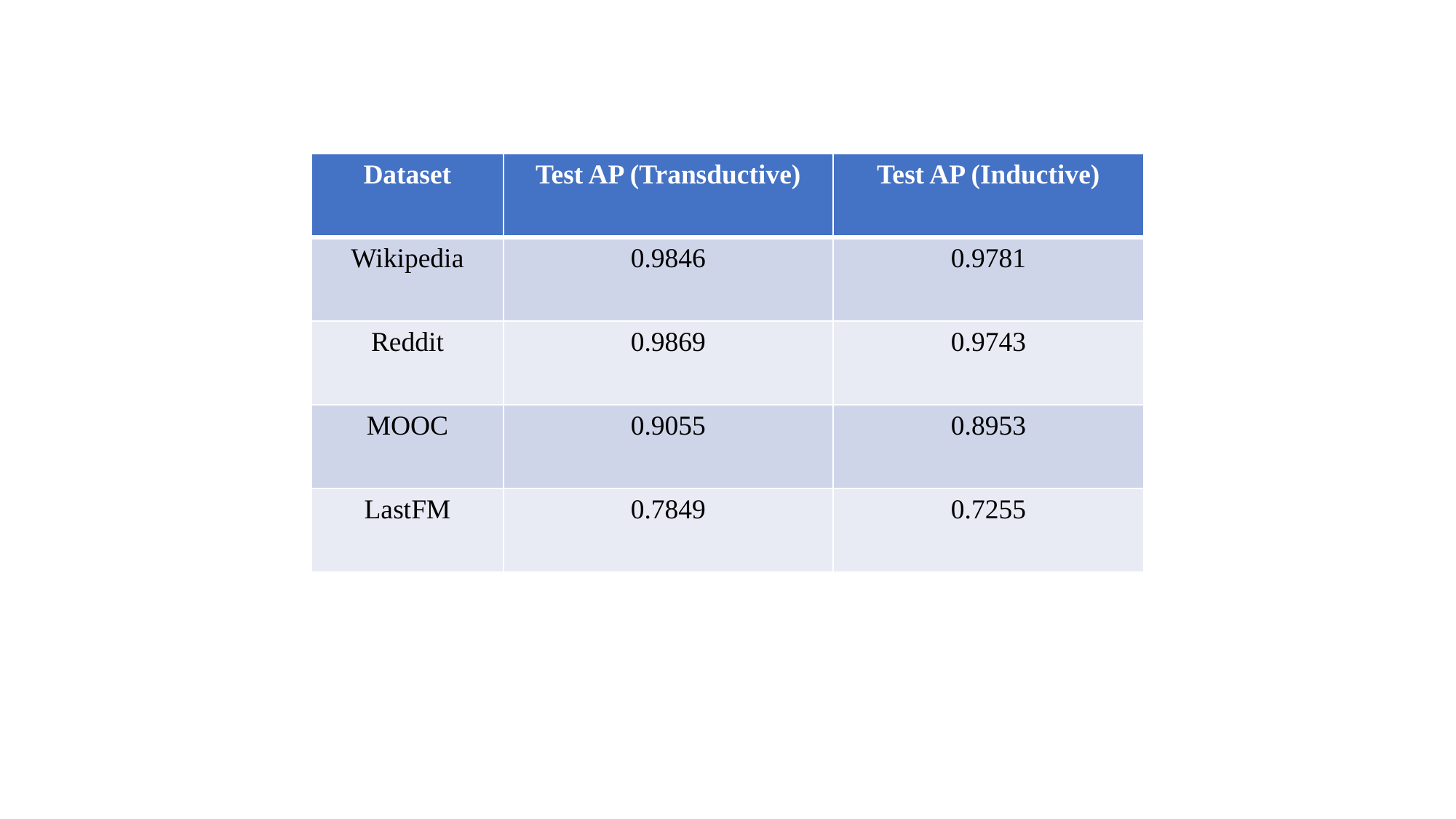

| Dataset | Test AP (Transductive) | Test AP (Inductive) |
| --- | --- | --- |
| Wikipedia | 0.9846 | 0.9781 |
| Reddit | 0.9869 | 0.9743 |
| MOOC | 0.9055 | 0.8953 |
| LastFM | 0.7849 | 0.7255 |